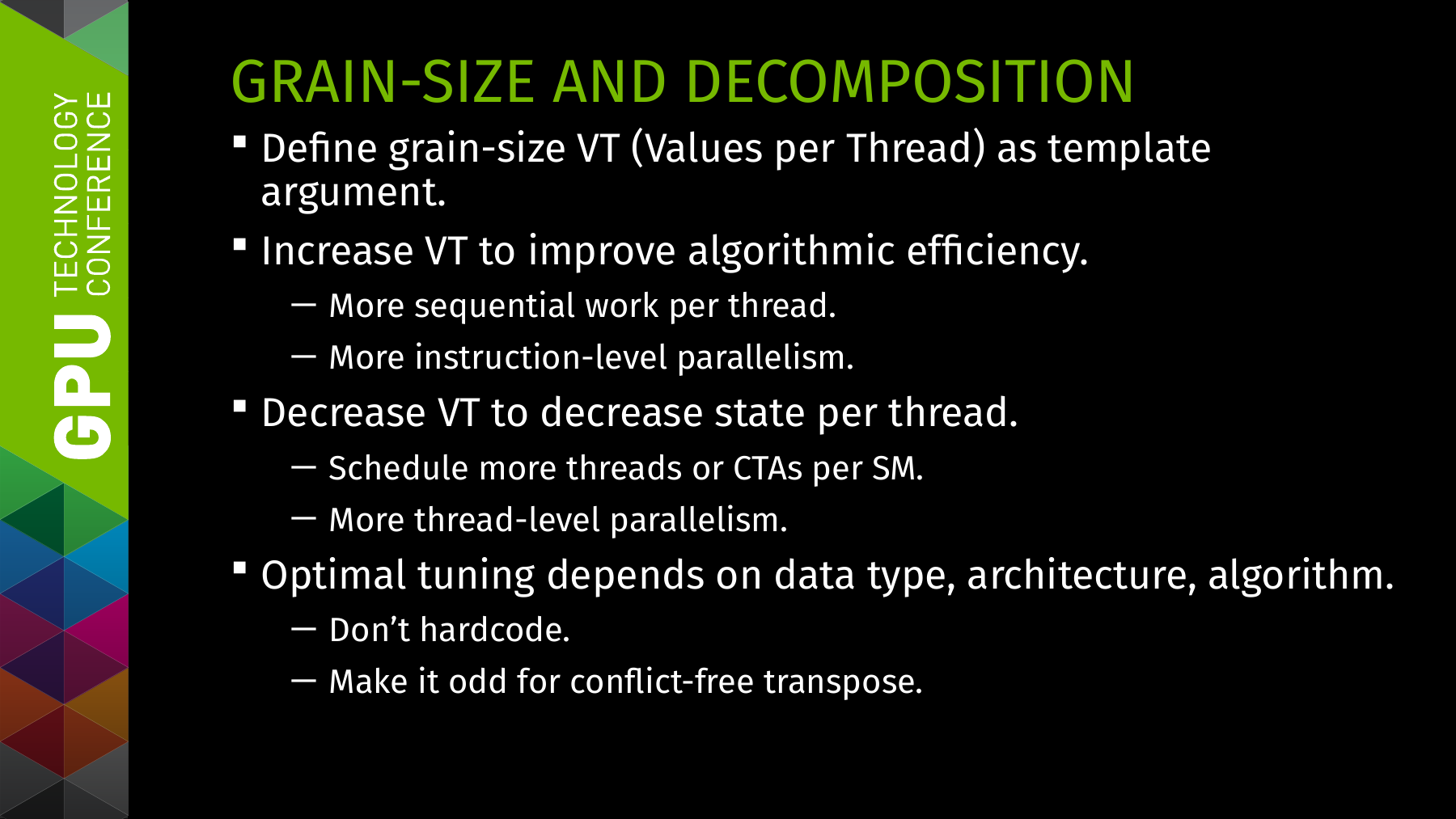

# Grain-size and Decomposition
Define grain-size VT (Values per Thread) as template argument.
Increase VT to improve algorithmic efficiency.
More sequential work per thread.
More instruction-level parallelism.
Decrease VT to decrease state per thread.
Schedule more threads or CTAs per SM.
More thread-level parallelism.
Optimal tuning depends on data type, architecture, algorithm.
Don’t hardcode.
Make it odd for conflict-free transpose.